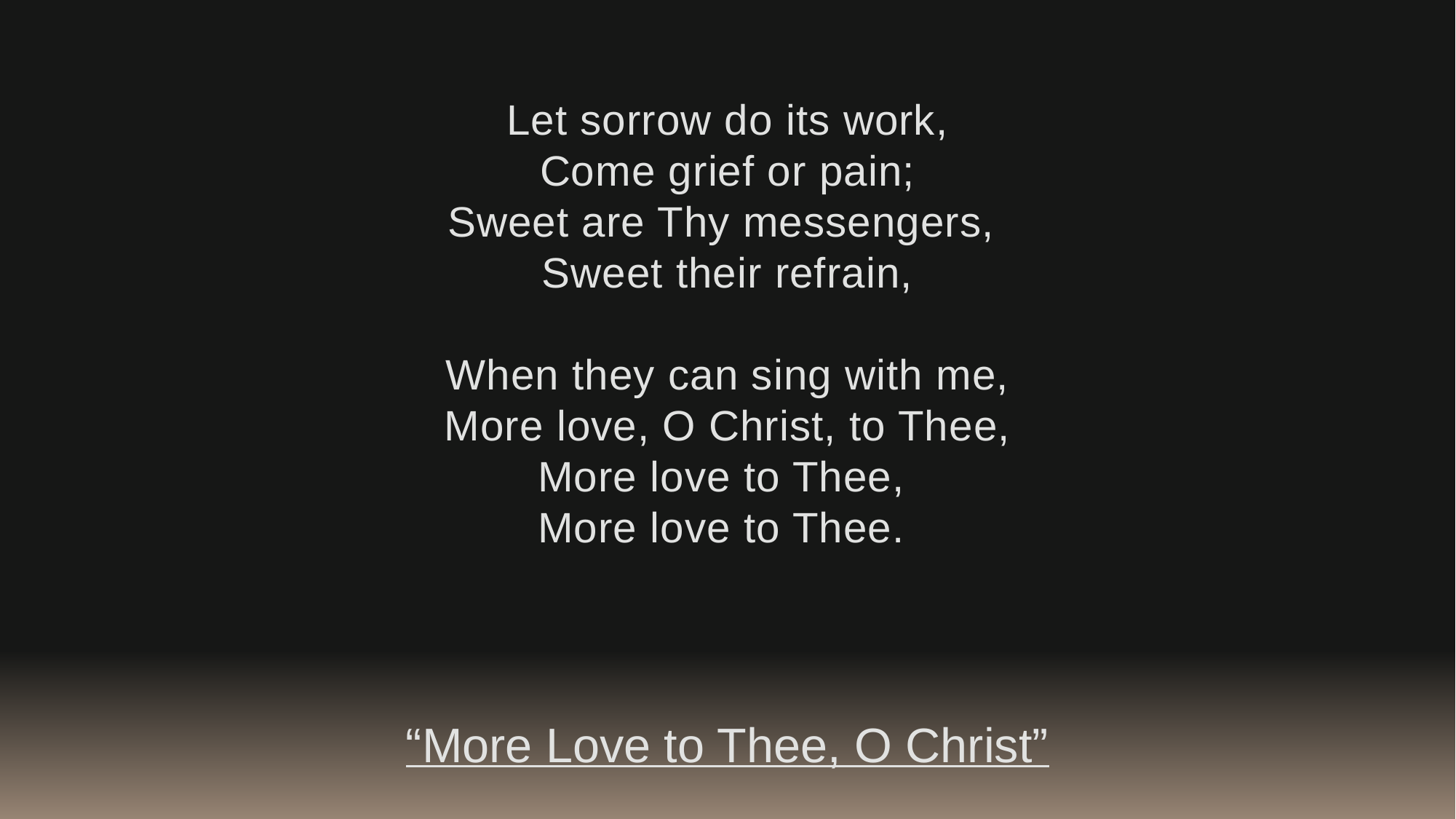

Let sorrow do its work,
Come grief or pain;
Sweet are Thy messengers,
Sweet their refrain,

When they can sing with me,
More love, O Christ, to Thee,
More love to Thee,
More love to Thee.

“More Love to Thee, O Christ”